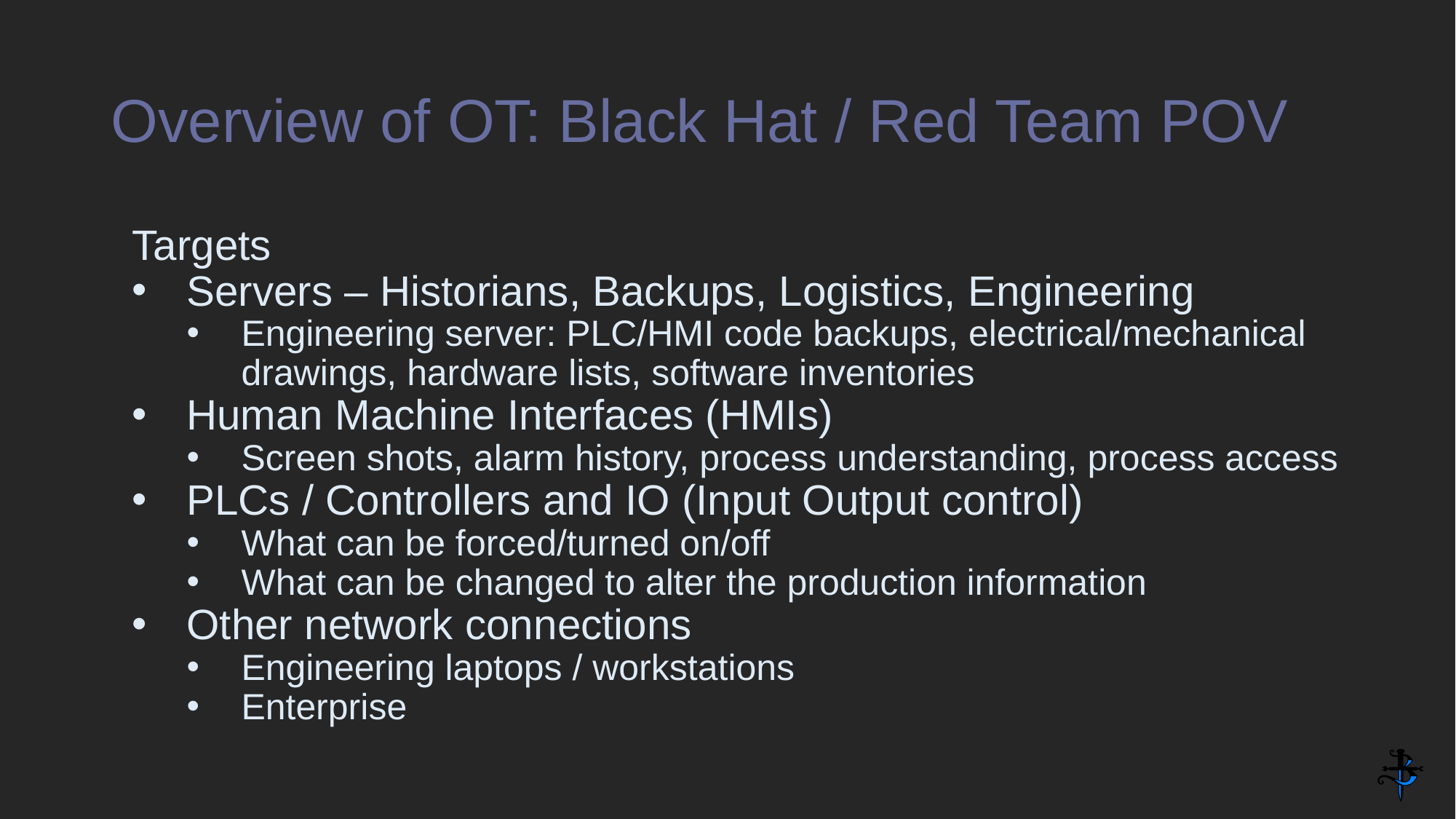

# Overview of OT: Black Hat / Red Team POV
Targets
Servers – Historians, Backups, Logistics, Engineering
Engineering server: PLC/HMI code backups, electrical/mechanical drawings, hardware lists, software inventories
Human Machine Interfaces (HMIs)
Screen shots, alarm history, process understanding, process access
PLCs / Controllers and IO (Input Output control)
What can be forced/turned on/off
What can be changed to alter the production information
Other network connections
Engineering laptops / workstations
Enterprise